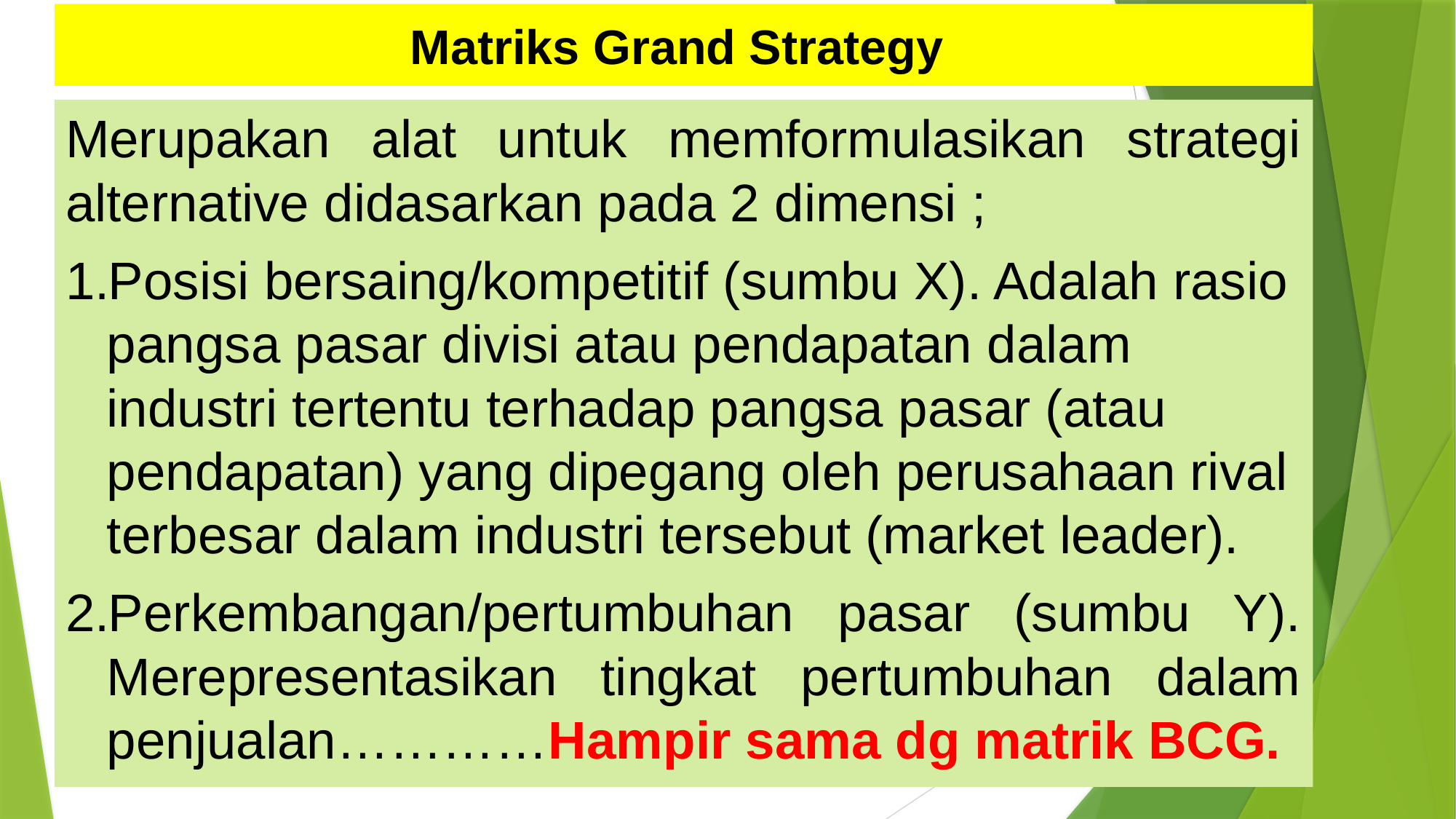

# Matriks Grand Strategy
Merupakan alat untuk memformulasikan strategi alternative didasarkan pada 2 dimensi ;
Posisi bersaing/kompetitif (sumbu X). Adalah rasio pangsa pasar divisi atau pendapatan dalam industri tertentu terhadap pangsa pasar (atau pendapatan) yang dipegang oleh perusahaan rival terbesar dalam industri tersebut (market leader).
Perkembangan/pertumbuhan pasar (sumbu Y). Merepresentasikan tingkat pertumbuhan dalam penjualan…………Hampir sama dg matrik BCG.